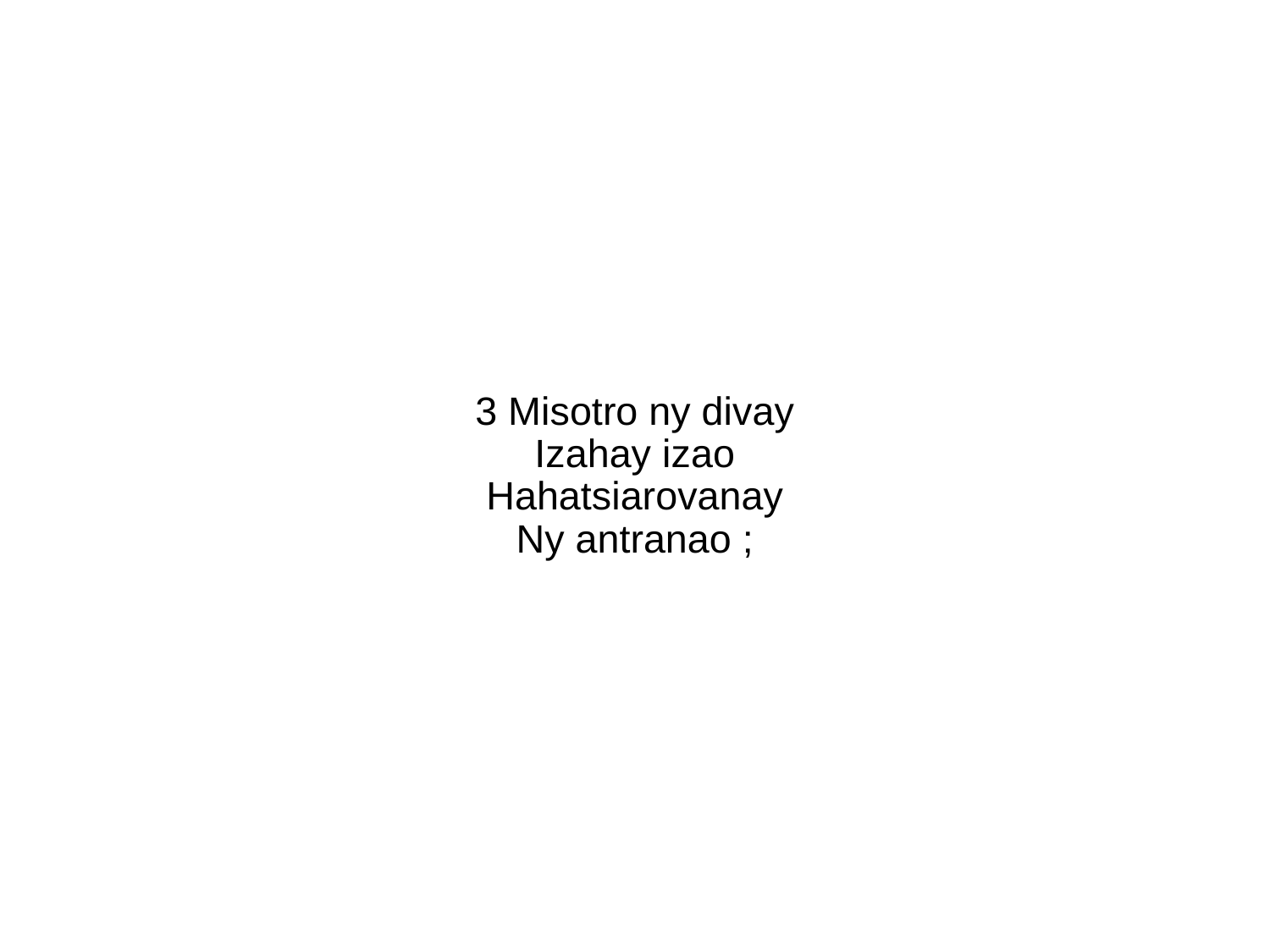

3 Misotro ny divay
Izahay izao
Hahatsiarovanay
Ny antranao ;